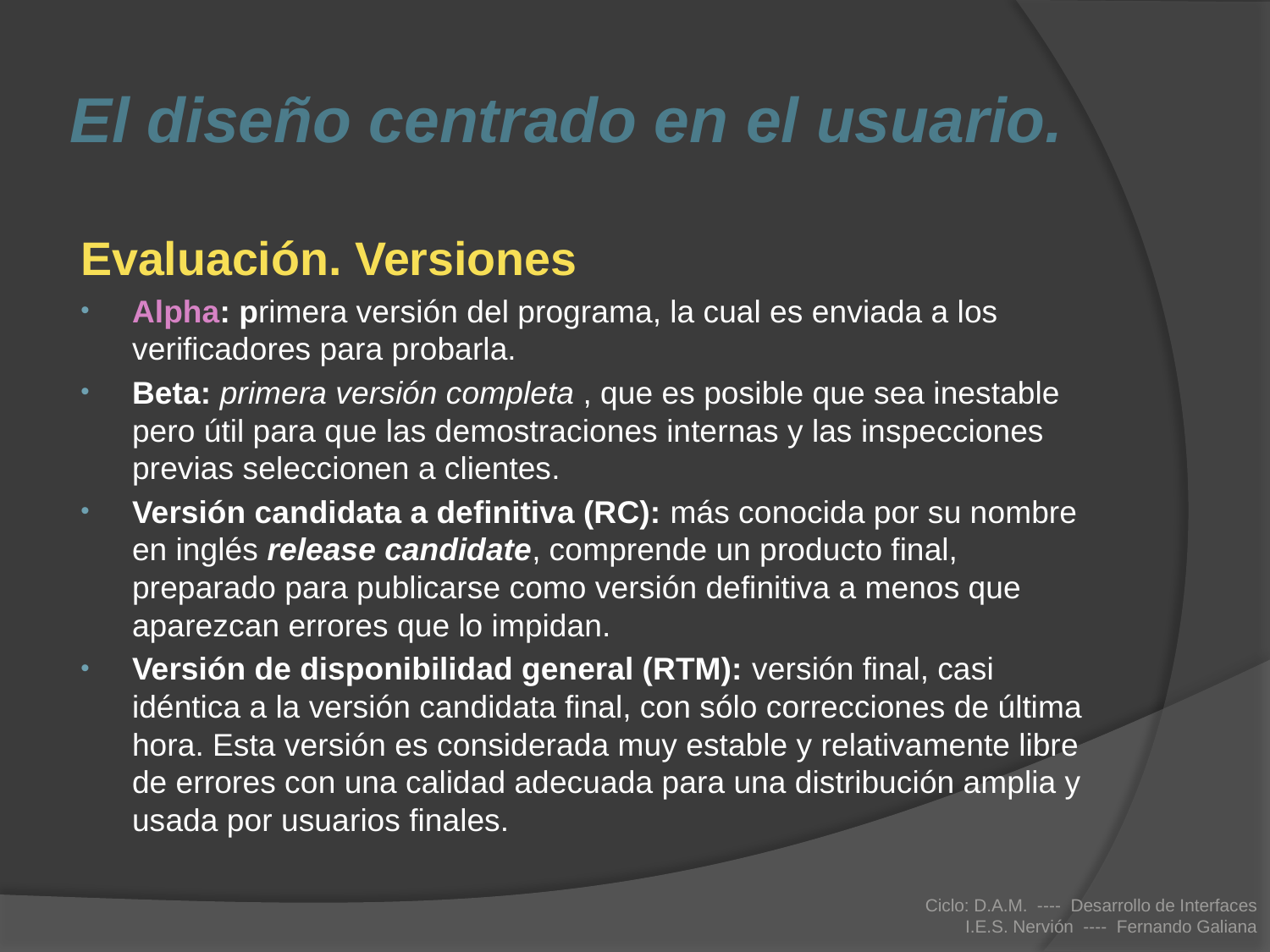

# El diseño centrado en el usuario.
Evaluación. Versiones
Alpha: primera versión del programa, la cual es enviada a los verificadores para probarla.
Beta: primera versión completa , que es posible que sea inestable pero útil para que las demostraciones internas y las inspecciones previas seleccionen a clientes.
Versión candidata a definitiva (RC): más conocida por su nombre en inglés release candidate, comprende un producto final, preparado para publicarse como versión definitiva a menos que aparezcan errores que lo impidan.
Versión de disponibilidad general (RTM): versión final, casi idéntica a la versión candidata final, con sólo correcciones de última hora. Esta versión es considerada muy estable y relativamente libre de errores con una calidad adecuada para una distribución amplia y usada por usuarios finales.
Ciclo: D.A.M.  ----  Desarrollo de Interfaces
I.E.S. Nervión  ----  Fernando Galiana